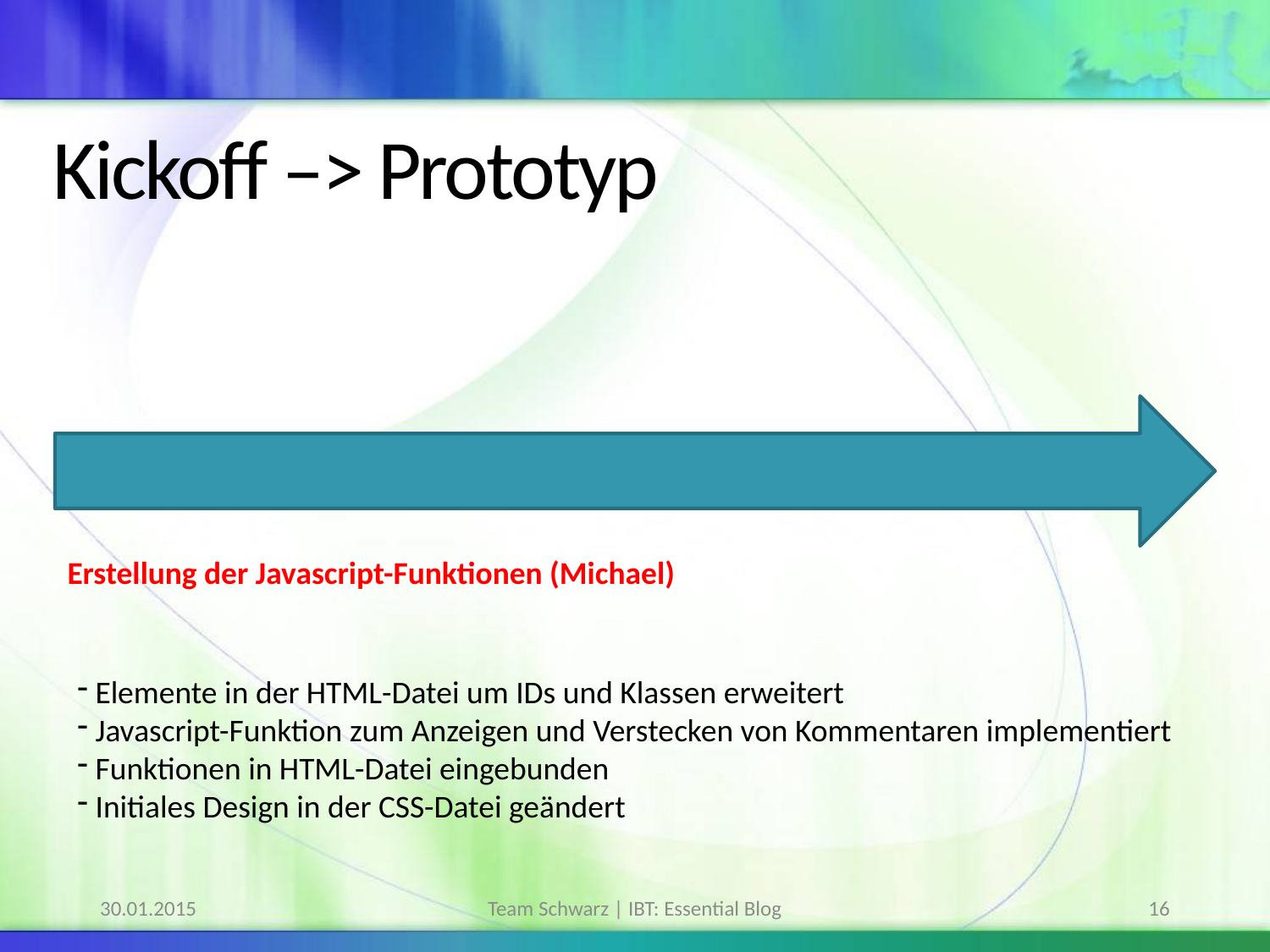

# Kickoff –> Prototyp

Erstellung der Javascript-Funktionen (Michael)
 Elemente in der HTML-Datei um IDs und Klassen erweitert
 Javascript-Funktion zum Anzeigen und Verstecken von Kommentaren implementiert
 Funktionen in HTML-Datei eingebunden
 Initiales Design in der CSS-Datei geändert
30.01.2015
Team Schwarz | IBT: Essential Blog
16